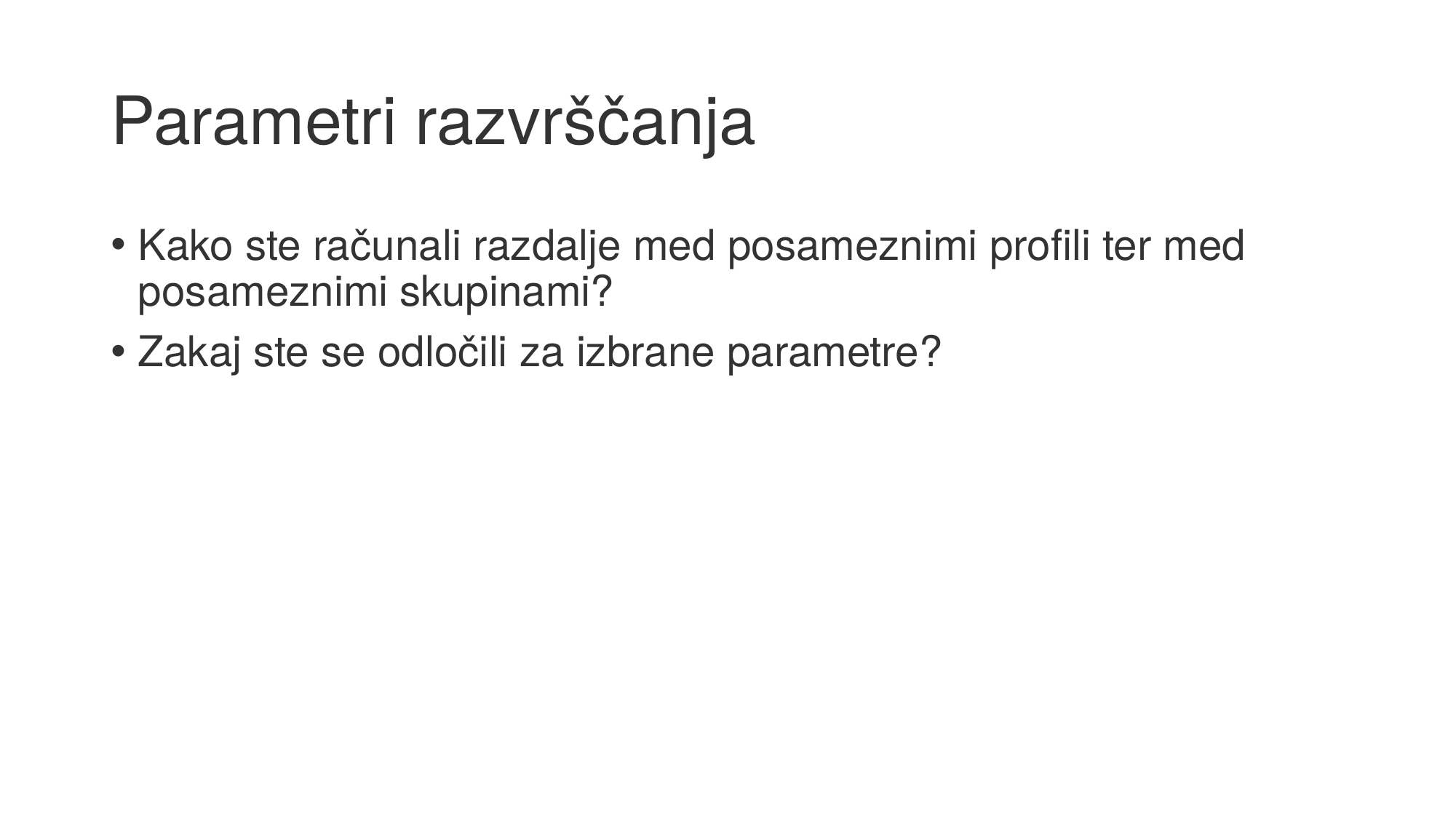

# Parametri razvrščanja
Kako ste računali razdalje med posameznimi profili ter med posameznimi skupinami?
Zakaj ste se odločili za izbrane parametre?